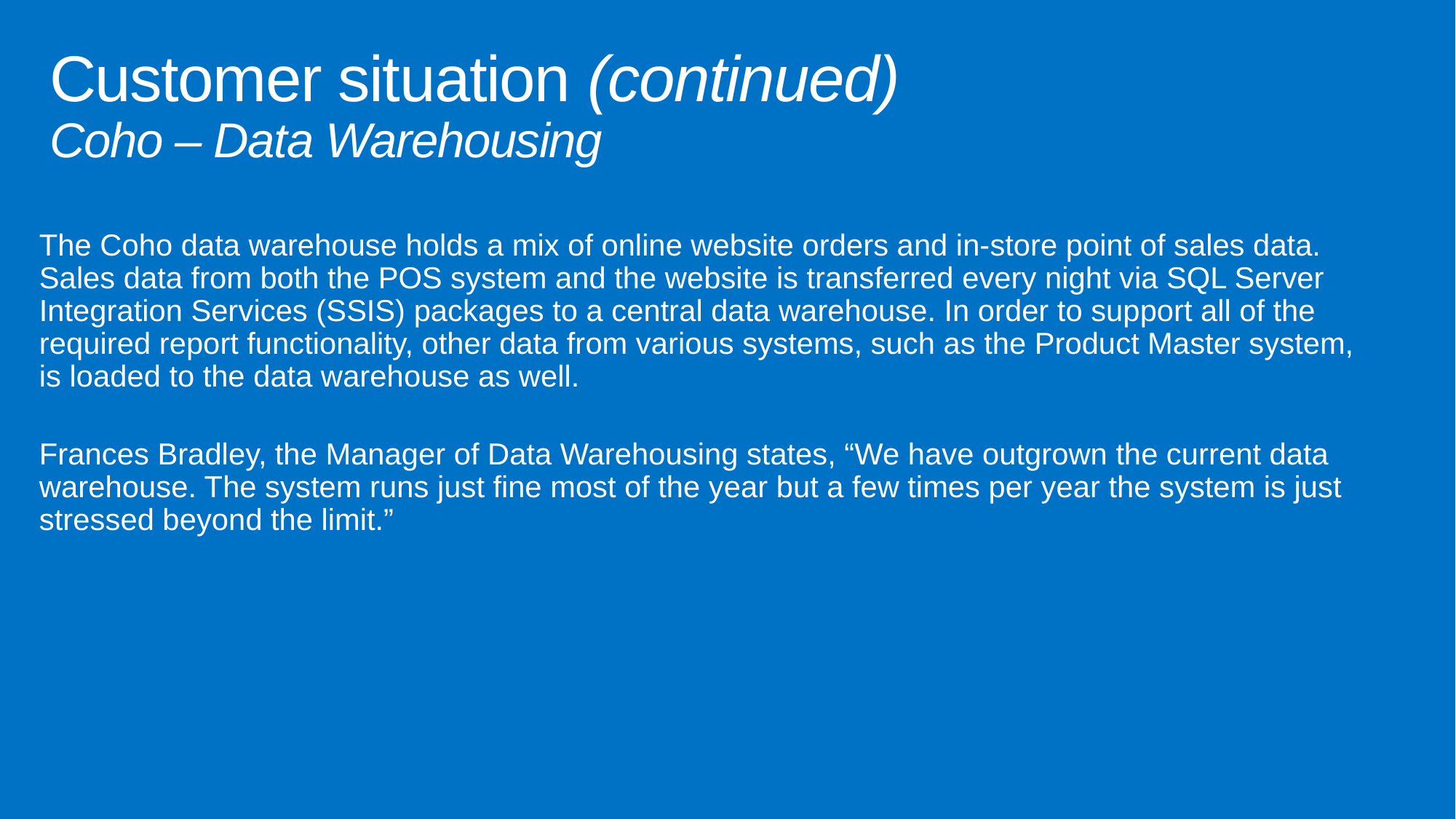

# Customer situation (continued) Coho – Data Warehousing
The Coho data warehouse holds a mix of online website orders and in-store point of sales data. Sales data from both the POS system and the website is transferred every night via SQL Server Integration Services (SSIS) packages to a central data warehouse. In order to support all of the required report functionality, other data from various systems, such as the Product Master system, is loaded to the data warehouse as well.

Frances Bradley, the Manager of Data Warehousing states, “We have outgrown the current data warehouse. The system runs just fine most of the year but a few times per year the system is just stressed beyond the limit.”